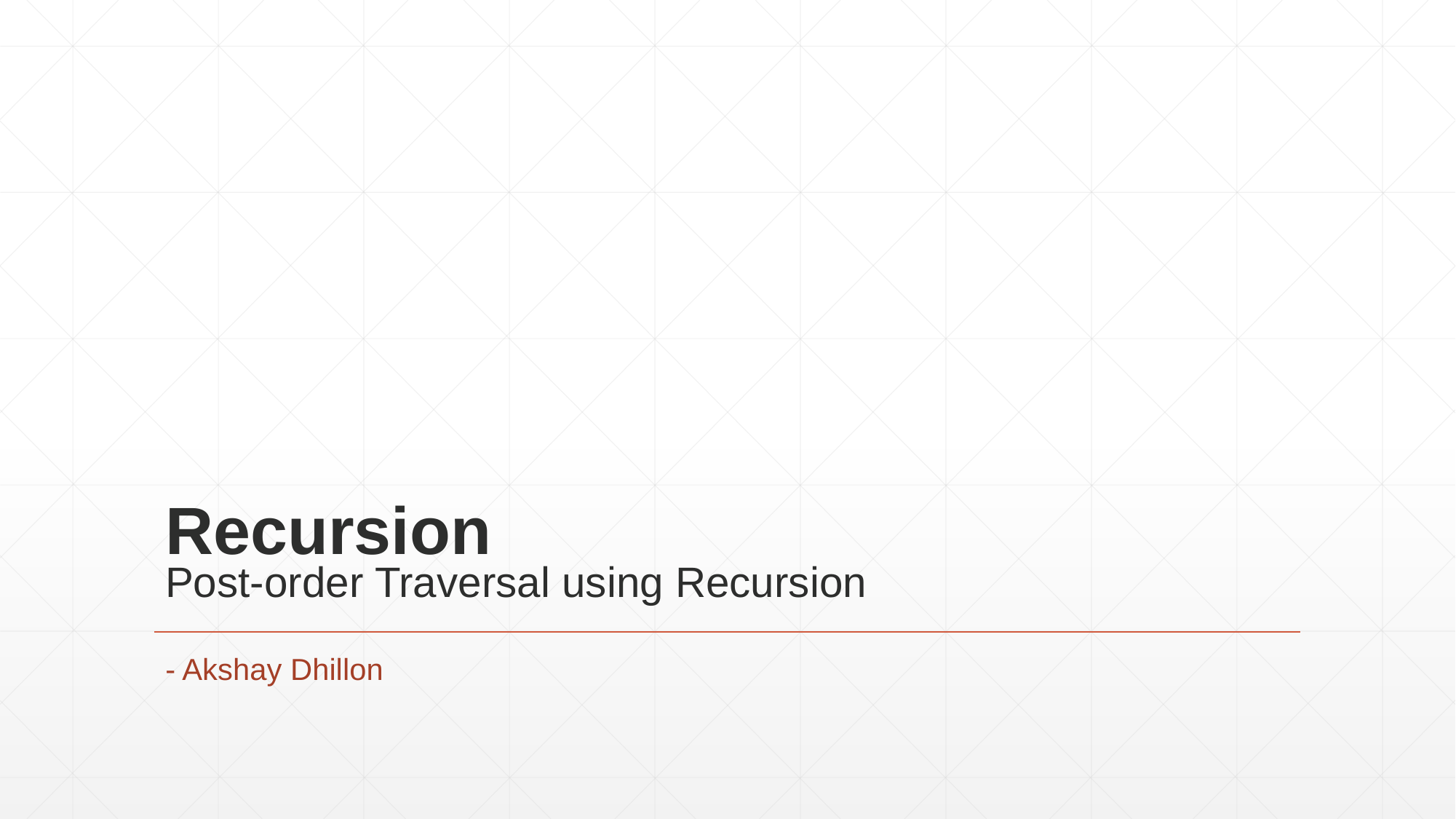

# Recursion Post-order Traversal using Recursion
- Akshay Dhillon